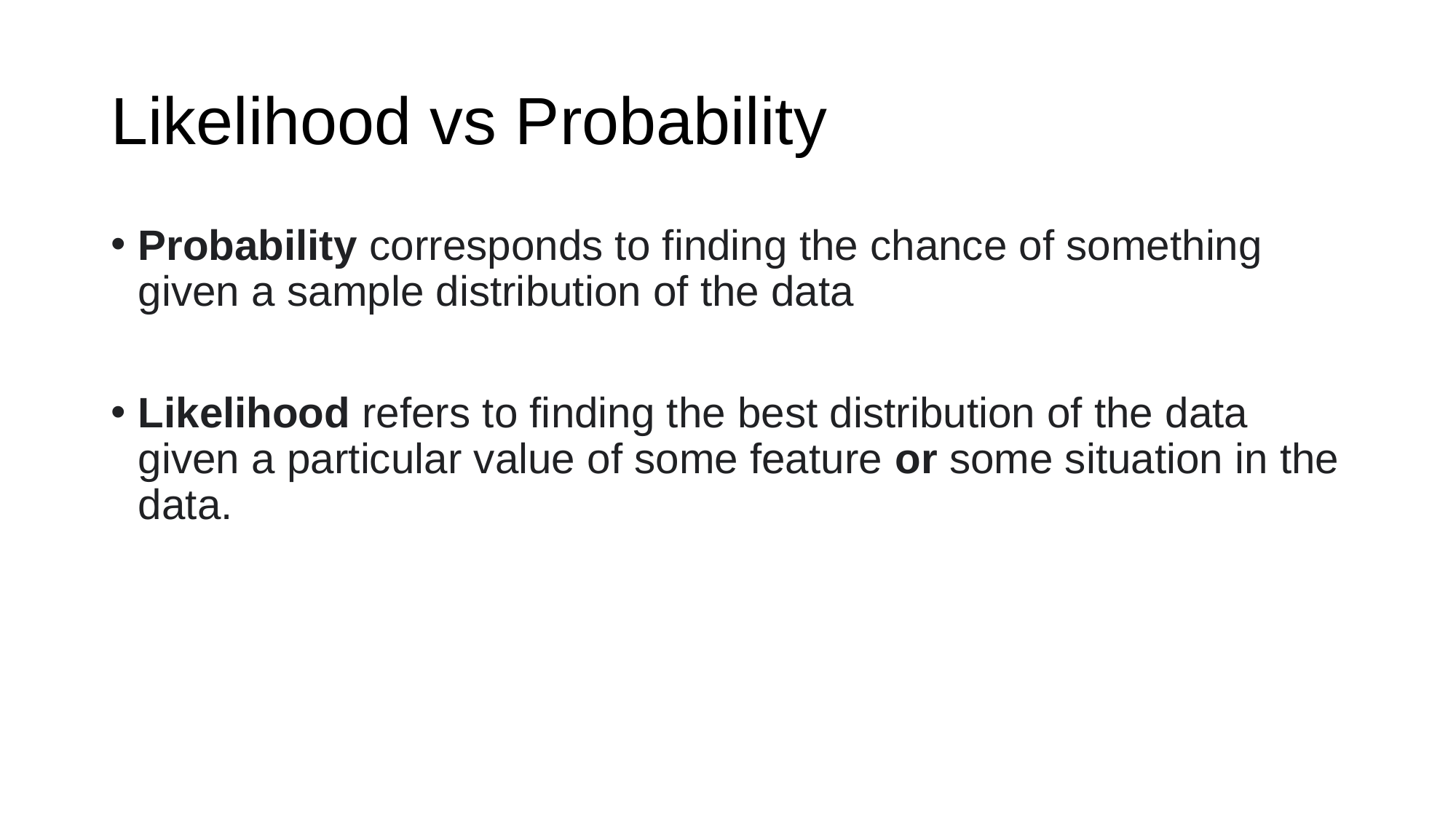

# Likelihood vs Probability
Probability corresponds to finding the chance of something given a sample distribution of the data

Likelihood refers to finding the best distribution of the data given a particular value of some feature or some situation in the data.